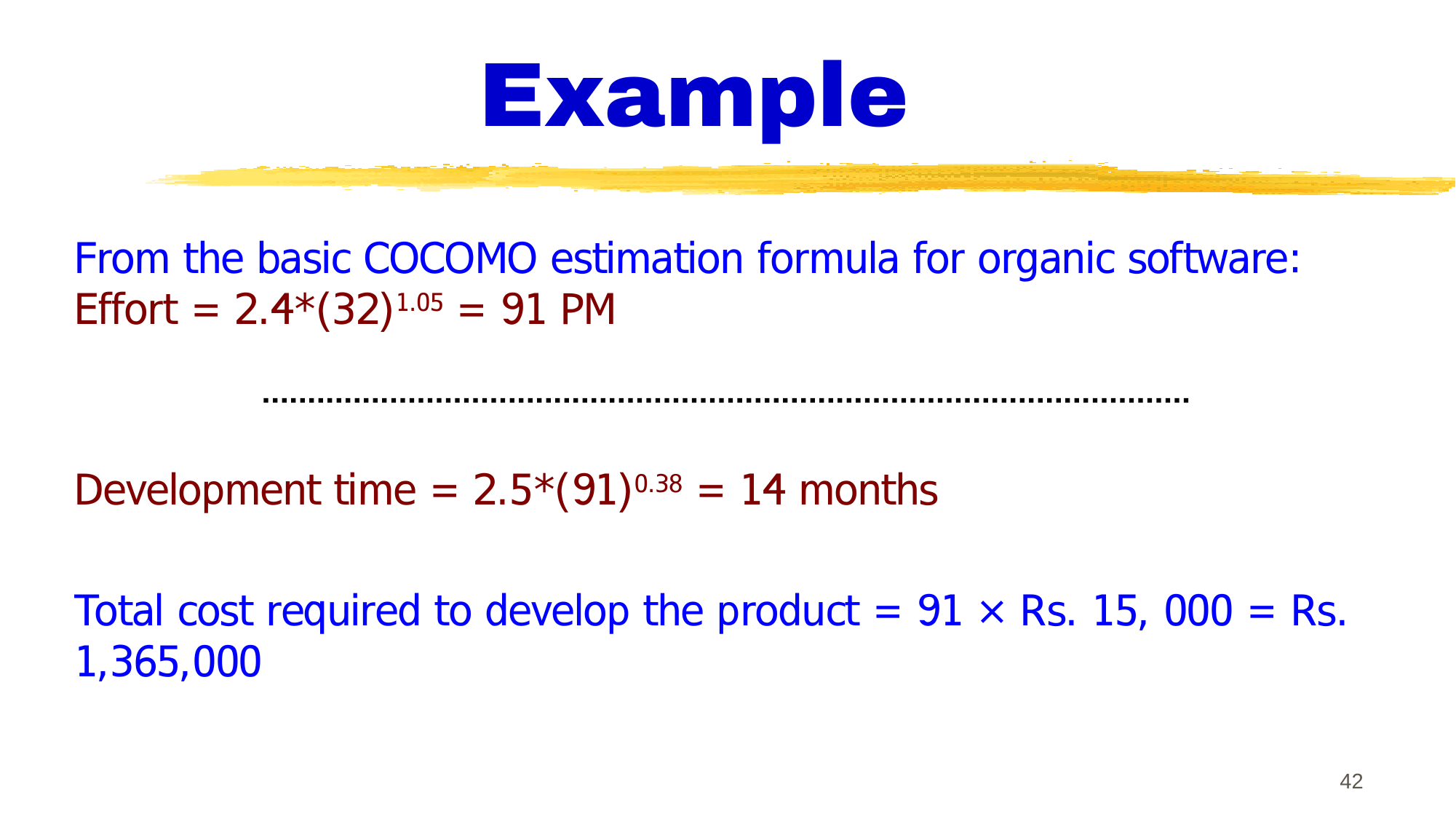

# Example
From the basic COCOMO estimation formula for organic software: Effort = 2.4*(32)1.05 = 91 PM

Development time = 2.5*(91)0.38 = 14 months

Total cost required to develop the product = 91 × Rs. 15, 000 = Rs. 1,365,000

42